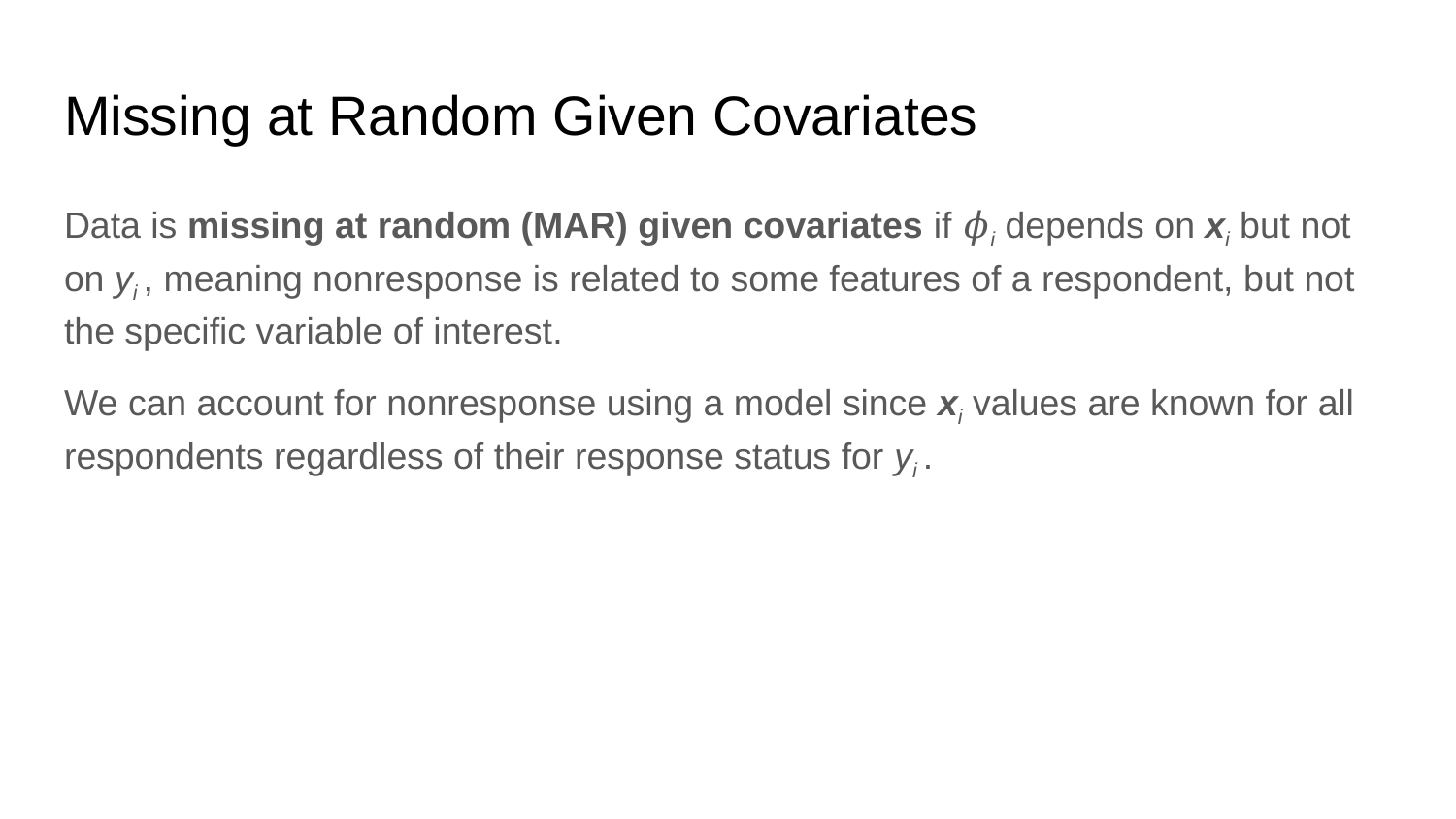

# Missing at Random Given Covariates
Data is missing at random (MAR) given covariates if 𝜙i depends on xi but not on yi , meaning nonresponse is related to some features of a respondent, but not the specific variable of interest.
We can account for nonresponse using a model since xi values are known for all respondents regardless of their response status for yi .